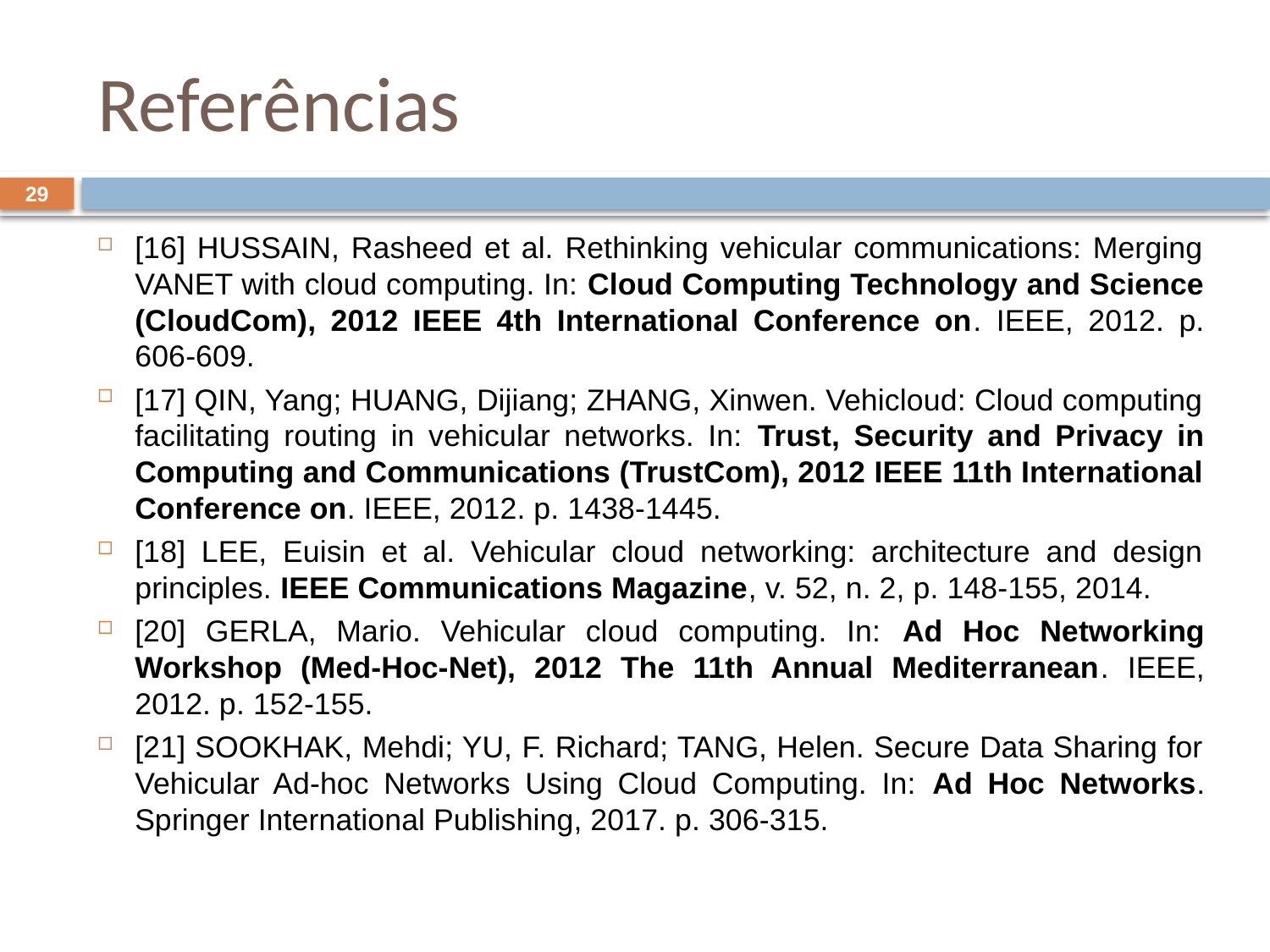

# Referências
29
[16] HUSSAIN, Rasheed et al. Rethinking vehicular communications: Merging VANET with cloud computing. In: Cloud Computing Technology and Science (CloudCom), 2012 IEEE 4th International Conference on. IEEE, 2012. p. 606-609.
[17] QIN, Yang; HUANG, Dijiang; ZHANG, Xinwen. Vehicloud: Cloud computing facilitating routing in vehicular networks. In: Trust, Security and Privacy in Computing and Communications (TrustCom), 2012 IEEE 11th International Conference on. IEEE, 2012. p. 1438-1445.
[18] LEE, Euisin et al. Vehicular cloud networking: architecture and design principles. IEEE Communications Magazine, v. 52, n. 2, p. 148-155, 2014.
[20] GERLA, Mario. Vehicular cloud computing. In: Ad Hoc Networking Workshop (Med-Hoc-Net), 2012 The 11th Annual Mediterranean. IEEE, 2012. p. 152-155.
[21] SOOKHAK, Mehdi; YU, F. Richard; TANG, Helen. Secure Data Sharing for Vehicular Ad-hoc Networks Using Cloud Computing. In: Ad Hoc Networks. Springer International Publishing, 2017. p. 306-315.